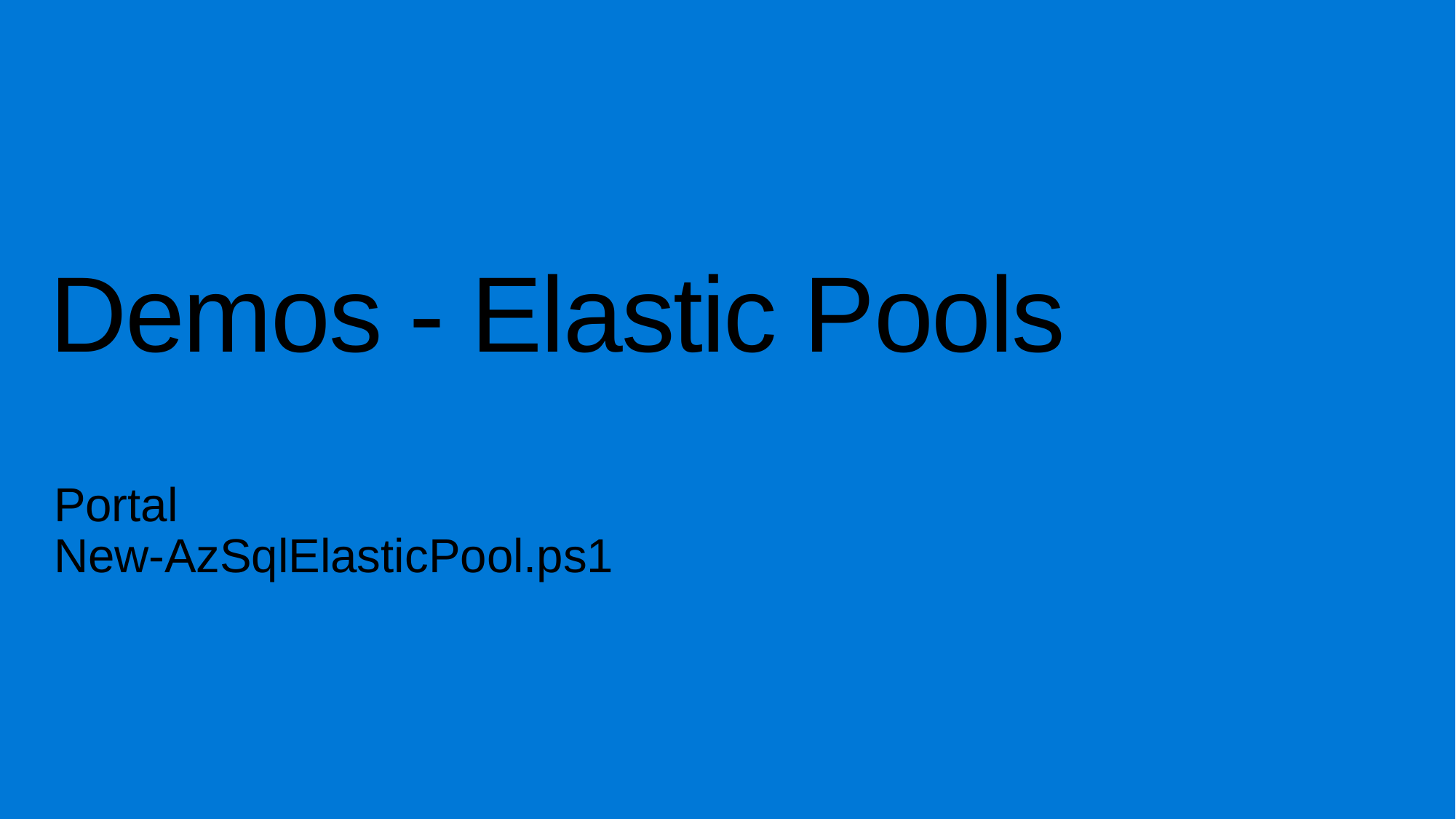

# Demos - Elastic Pools
Portal
New-AzSqlElasticPool.ps1